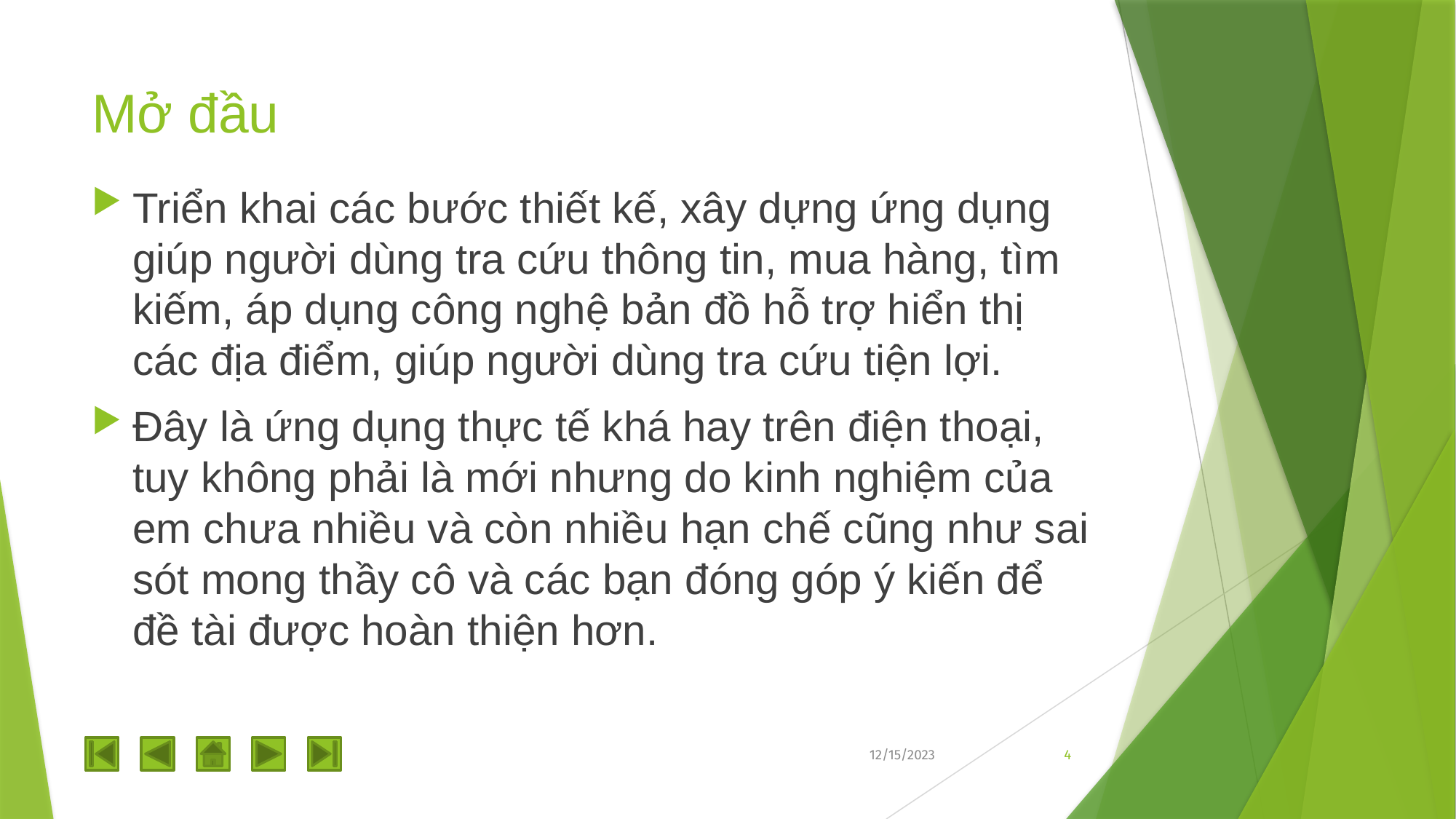

# Mở đầu
Triển khai các bước thiết kế, xây dựng ứng dụng giúp người dùng tra cứu thông tin, mua hàng, tìm kiếm, áp dụng công nghệ bản đồ hỗ trợ hiển thị các địa điểm, giúp người dùng tra cứu tiện lợi.
Đây là ứng dụng thực tế khá hay trên điện thoại, tuy không phải là mới nhưng do kinh nghiệm của em chưa nhiều và còn nhiều hạn chế cũng như sai sót mong thầy cô và các bạn đóng góp ý kiến để đề tài được hoàn thiện hơn.
12/15/2023
4